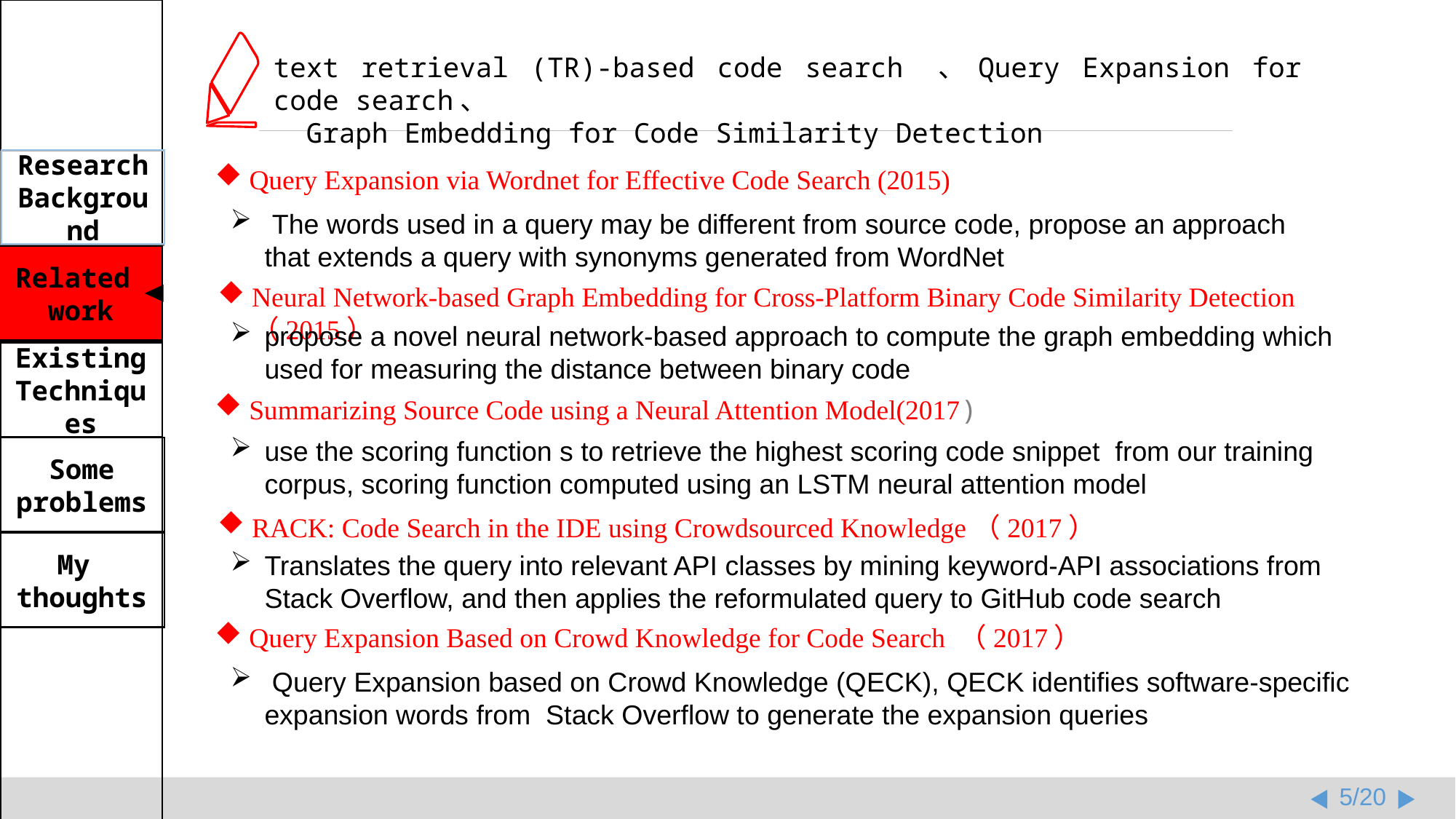

text retrieval (TR)-based code search 、Query Expansion for code search、
  Graph Embedding for Code Similarity Detection
Query Expansion via Wordnet for Effective Code Search (2015)
 The words used in a query may be different from source code, propose an approach that extends a query with synonyms generated from WordNet
Neural Network-based Graph Embedding for Cross-Platform Binary Code Similarity Detection （2015）
propose a novel neural network-based approach to compute the graph embedding which used for measuring the distance between binary code
Summarizing Source Code using a Neural Attention Model(2017)
use the scoring function s to retrieve the highest scoring code snippet  from our training corpus, scoring function computed using an LSTM neural attention model
RACK: Code Search in the IDE using Crowdsourced Knowledge（2017）
Translates the query into relevant API classes by mining keyword-API associations from Stack Overflow, and then applies the reformulated query to GitHub code search
Query Expansion Based on Crowd Knowledge for Code Search （2017）
 Query Expansion based on Crowd Knowledge (QECK), QECK identifies software-specific expansion words from  Stack Overflow to generate the expansion queries